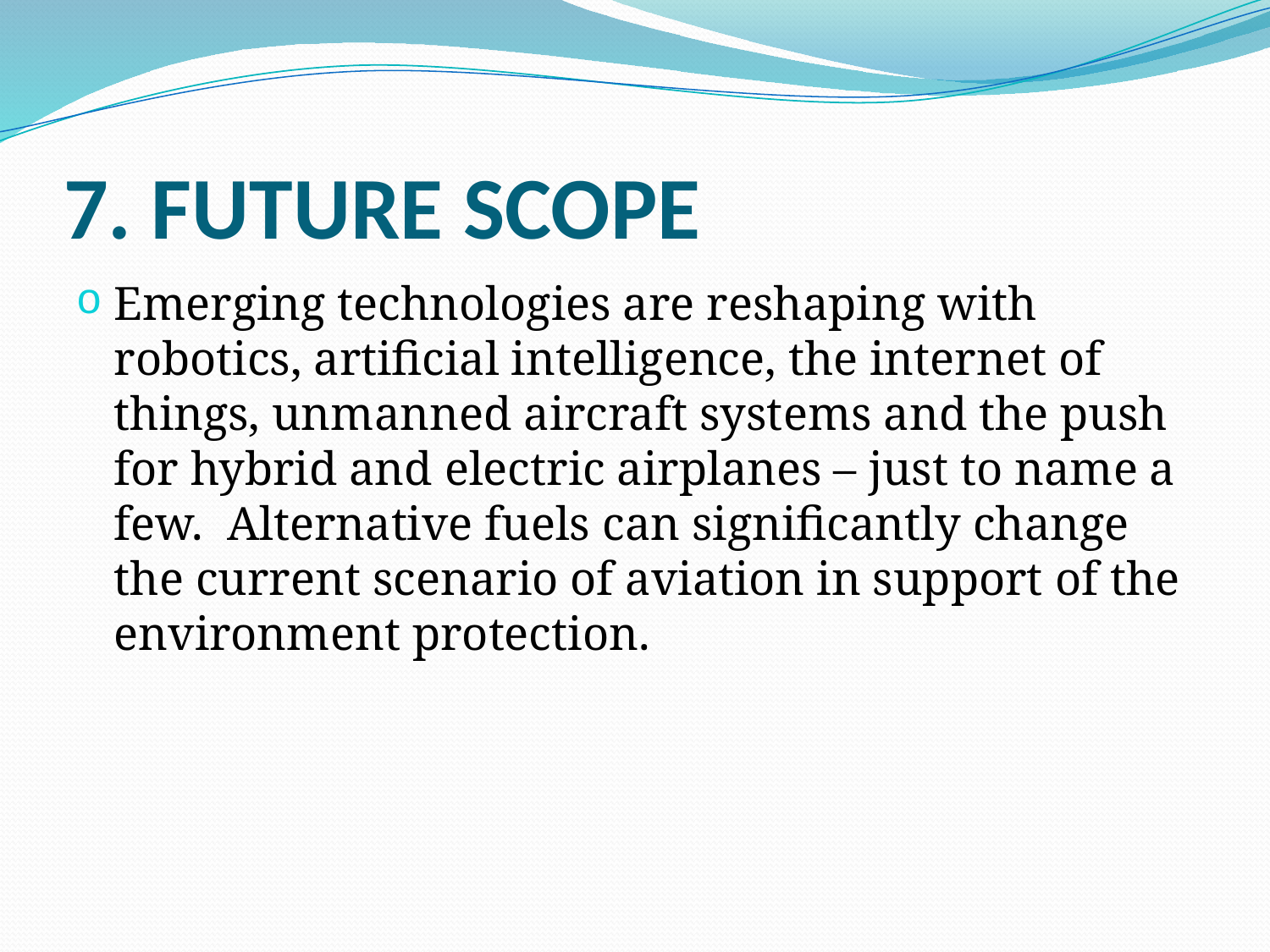

# 7. FUTURE SCOPE
Emerging technologies are reshaping with robotics, artificial intelligence, the internet of things, unmanned aircraft systems and the push for hybrid and electric airplanes – just to name a few.  Alternative fuels can significantly change the current scenario of aviation in support of the environment protection.